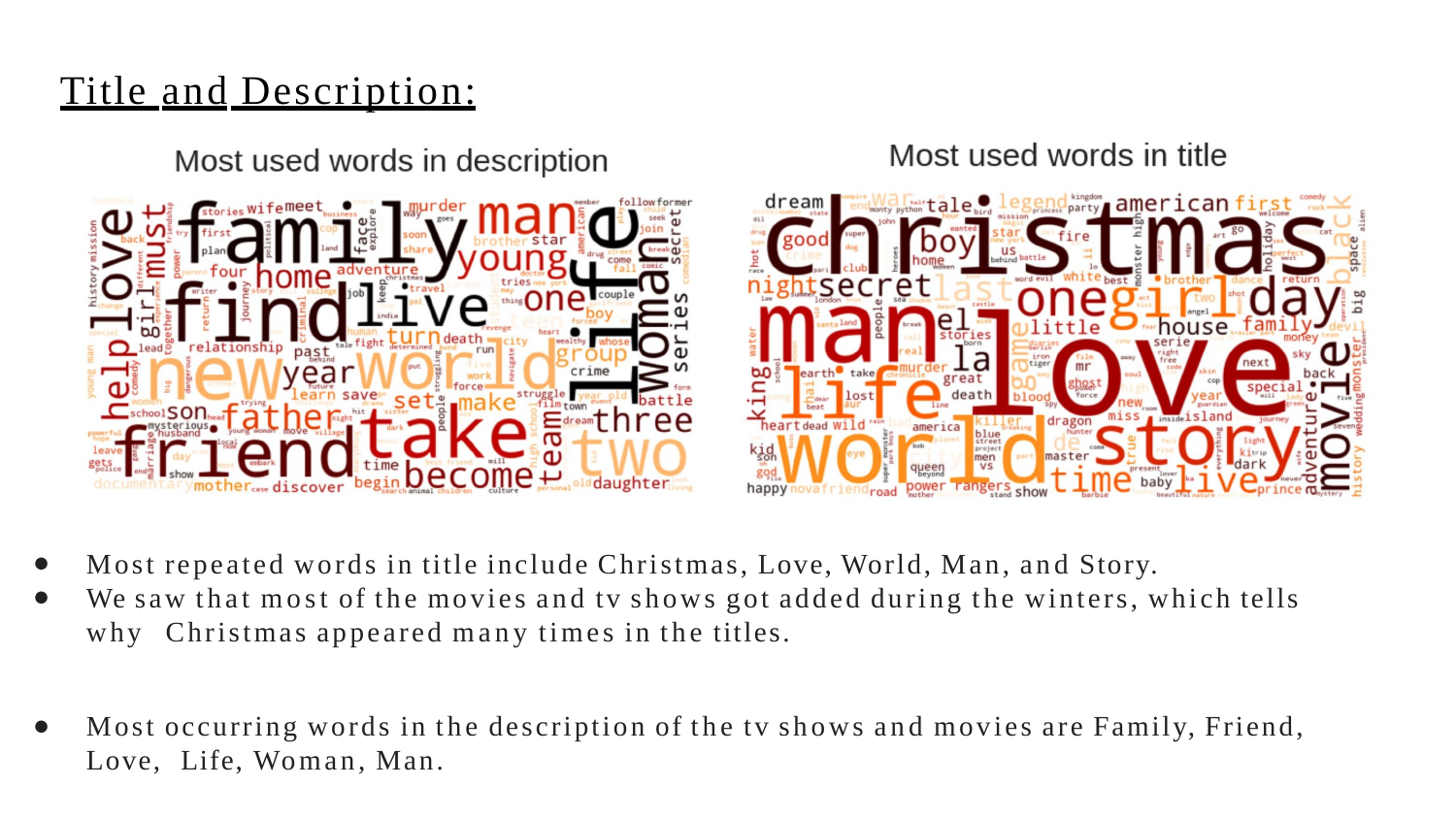

# Title and Description:

Most repeated words in title include Christmas, Love, World, Man, and Story.
We saw that most of the movies and tv shows got added during the winters, which tells why  Christmas appeared many times in the titles.

Most occurring words in the description of the tv shows and movies are Family, Friend, Love,  Life, Woman, Man.